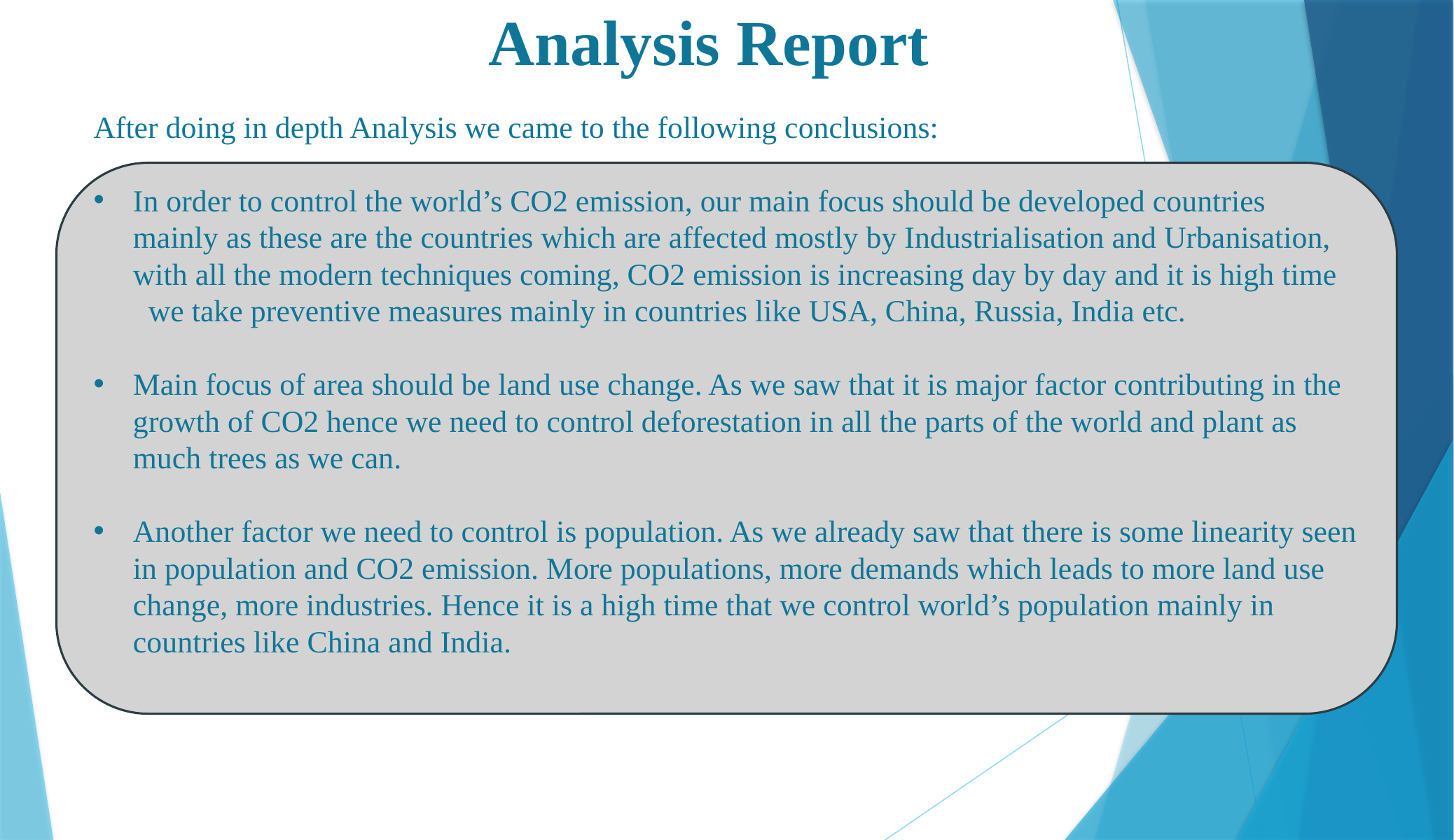

# Analysis Report
After doing in depth Analysis we came to the following conclusions:

In order to control the world’s CO2 emission, our main focus should be developed countries   mainly as these are the countries which are affected mostly by Industrialisation and Urbanisation, with all the modern techniques coming, CO2 emission is increasing day by day and it is high time     we take preventive measures mainly in countries like USA, China, Russia, India etc.

Main focus of area should be land use change. As we saw that it is major factor contributing in the growth of CO2 hence we need to control deforestation in all the parts of the world and plant as much trees as we can.

Another factor we need to control is population. As we already saw that there is some linearity seen in population and CO2 emission. More populations, more demands which leads to more land use change, more industries. Hence it is a high time that we control world’s population mainly in countries like China and India.